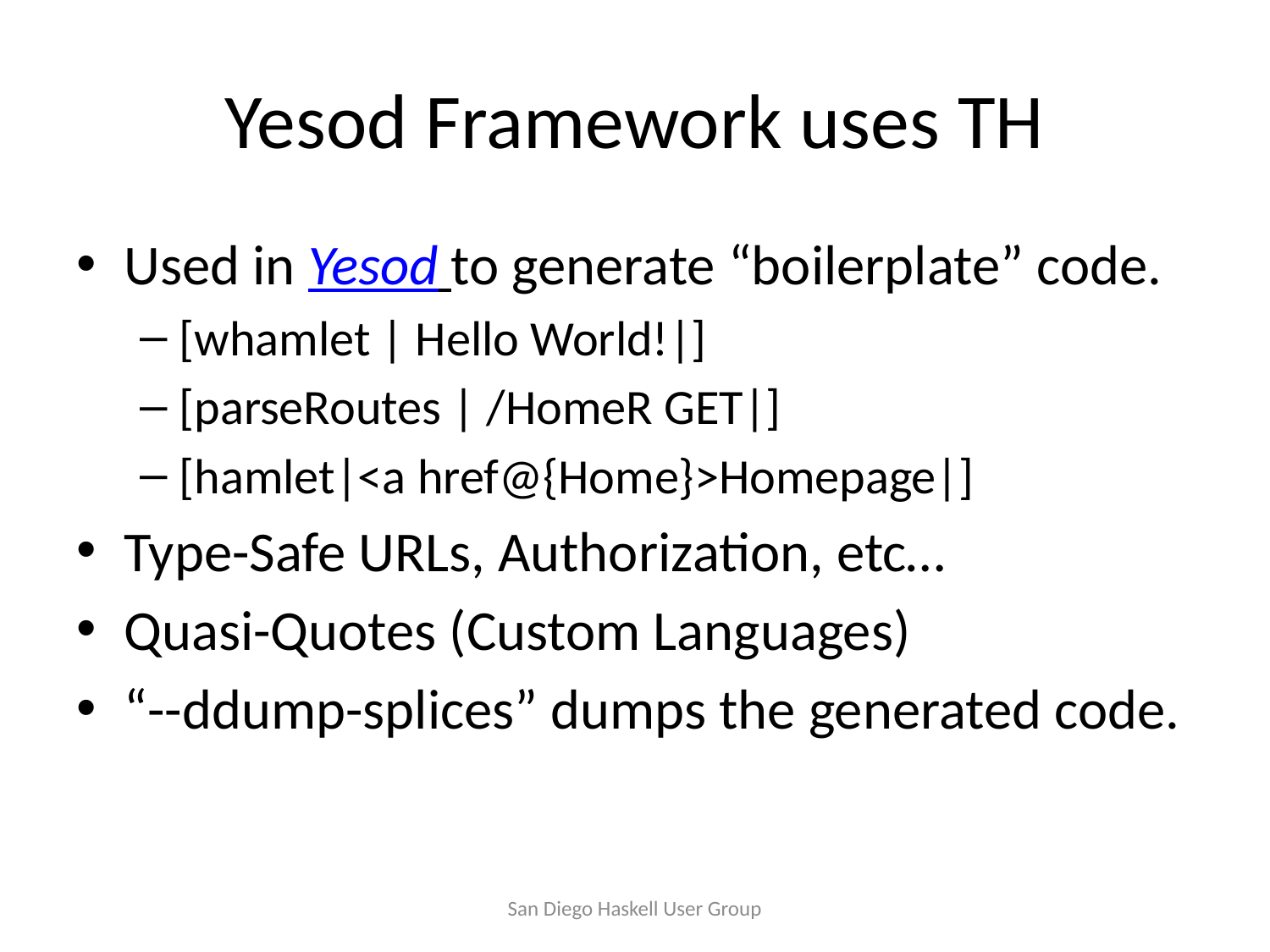

# Yesod Framework uses TH
Used in Yesod to generate “boilerplate” code.
[whamlet | Hello World!|]
[parseRoutes | /HomeR GET|]
[hamlet|<a href@{Home}>Homepage|]
Type-Safe URLs, Authorization, etc…
Quasi-Quotes (Custom Languages)
“--ddump-splices” dumps the generated code.
San Diego Haskell User Group